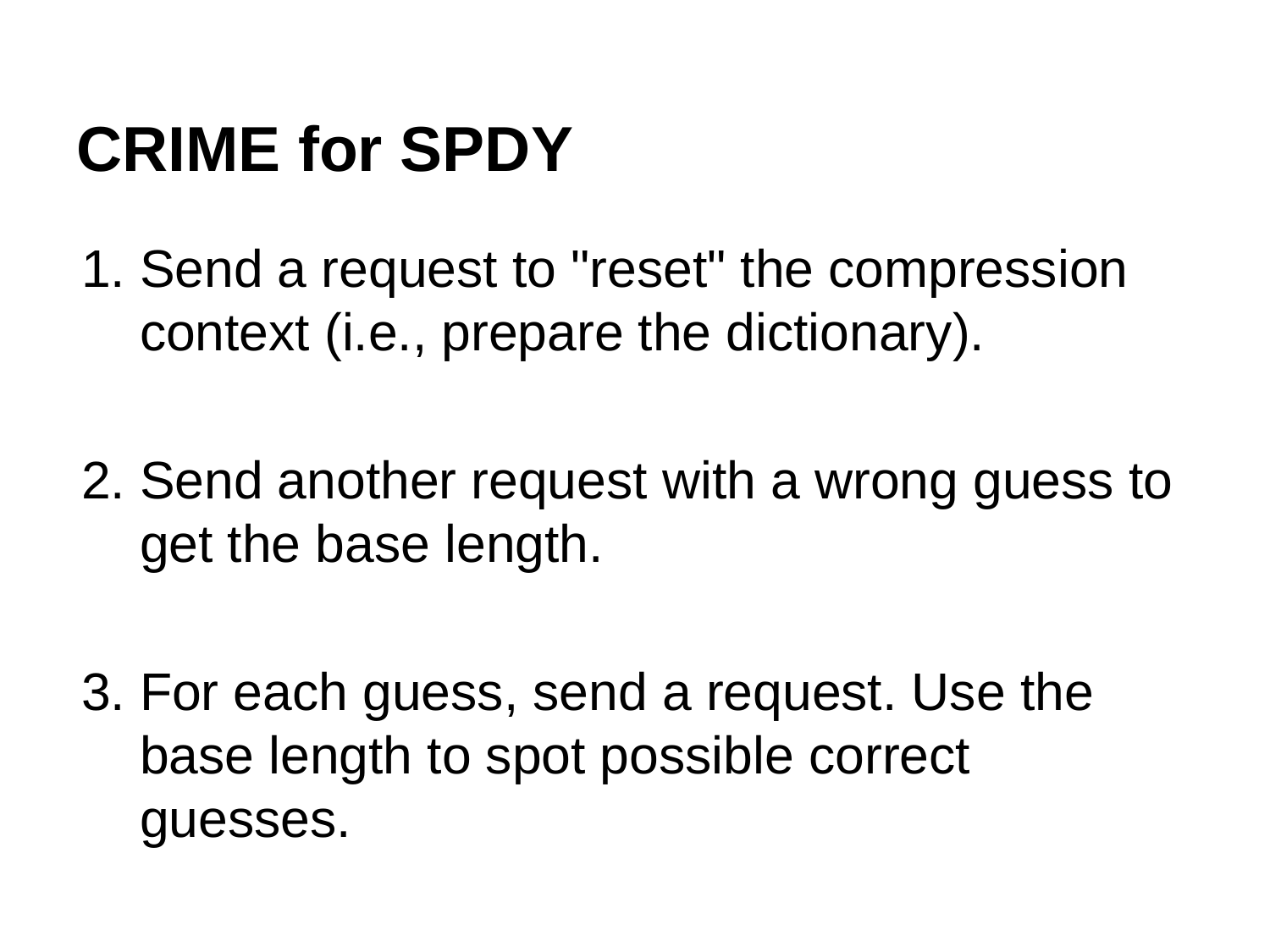

# CRIME for SPDY
Send a request to "reset" the compression context (i.e., prepare the dictionary).

Send another request with a wrong guess to get the base length.

For each guess, send a request. Use the base length to spot possible correct guesses.